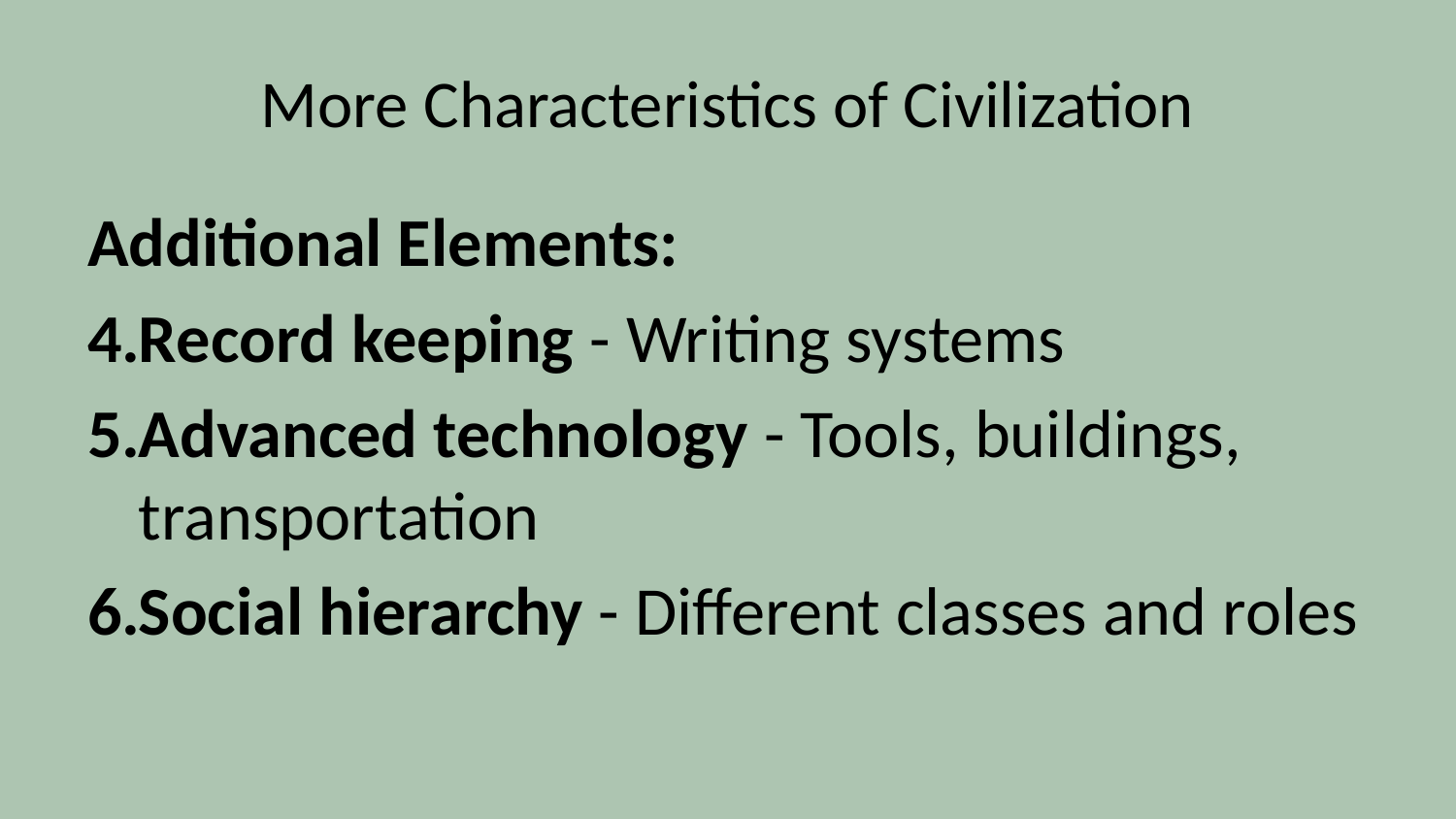

# More Characteristics of Civilization
Additional Elements:
Record keeping - Writing systems
Advanced technology - Tools, buildings, transportation
Social hierarchy - Different classes and roles